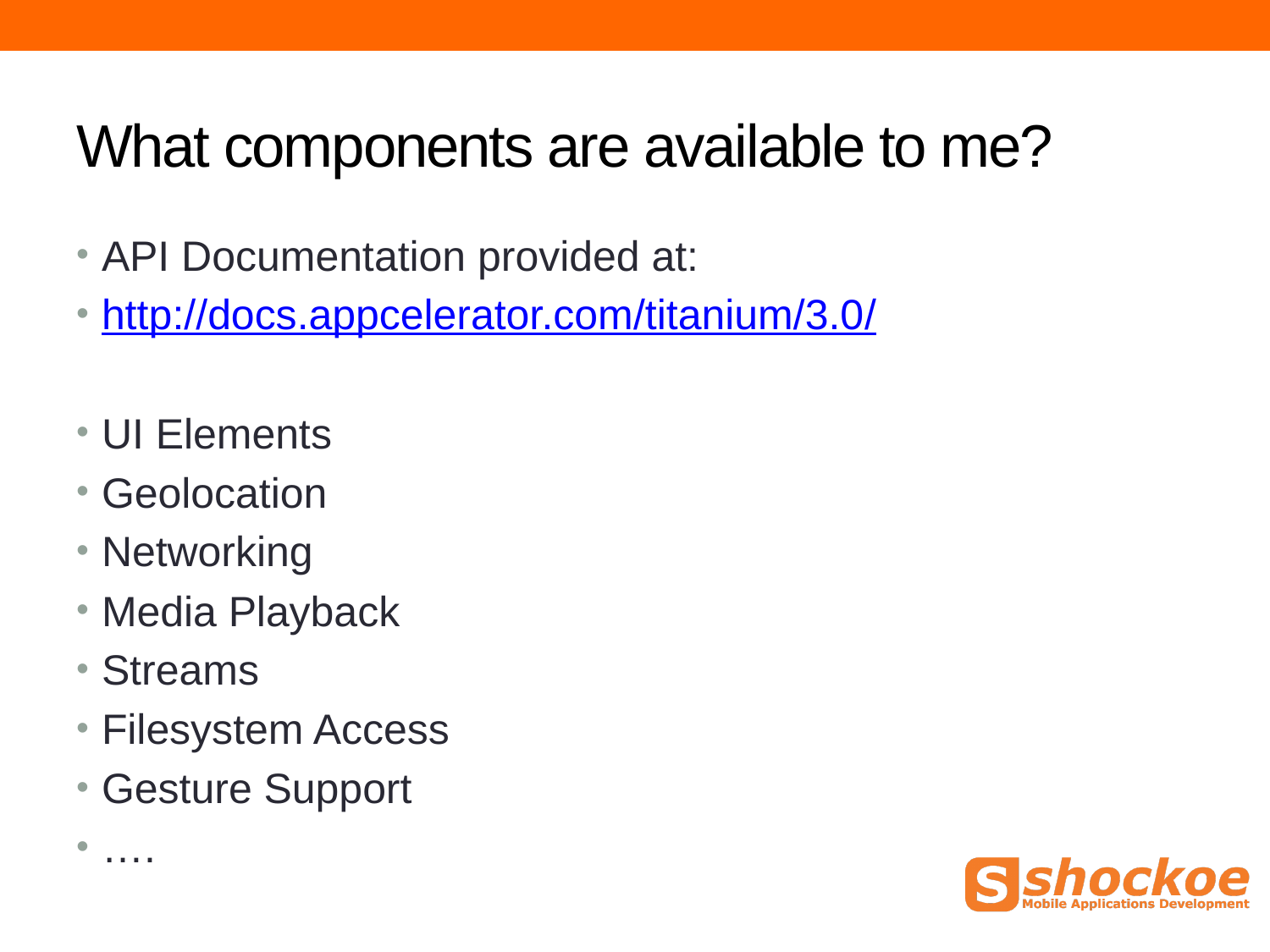

# What components are available to me?
API Documentation provided at:
http://docs.appcelerator.com/titanium/3.0/

UI Elements
Geolocation
Networking
Media Playback
Streams
Filesystem Access
Gesture Support
….